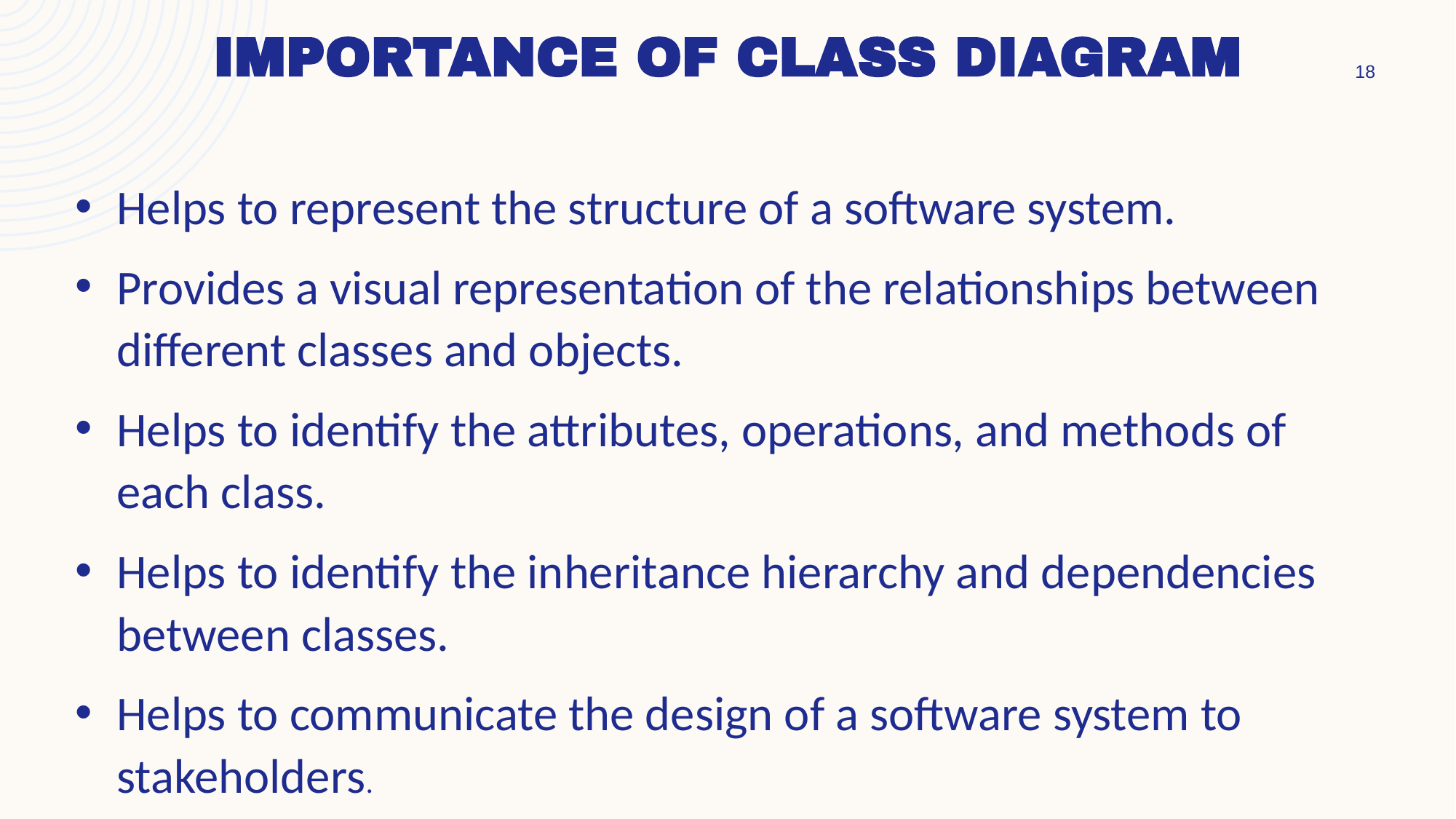

# Importance of class diagram
18

Helps to represent the structure of a software system.
Provides a visual representation of the relationships between different classes and objects.
Helps to identify the attributes, operations, and methods of each class.
Helps to identify the inheritance hierarchy and dependencies between classes.
Helps to communicate the design of a software system to stakeholders.